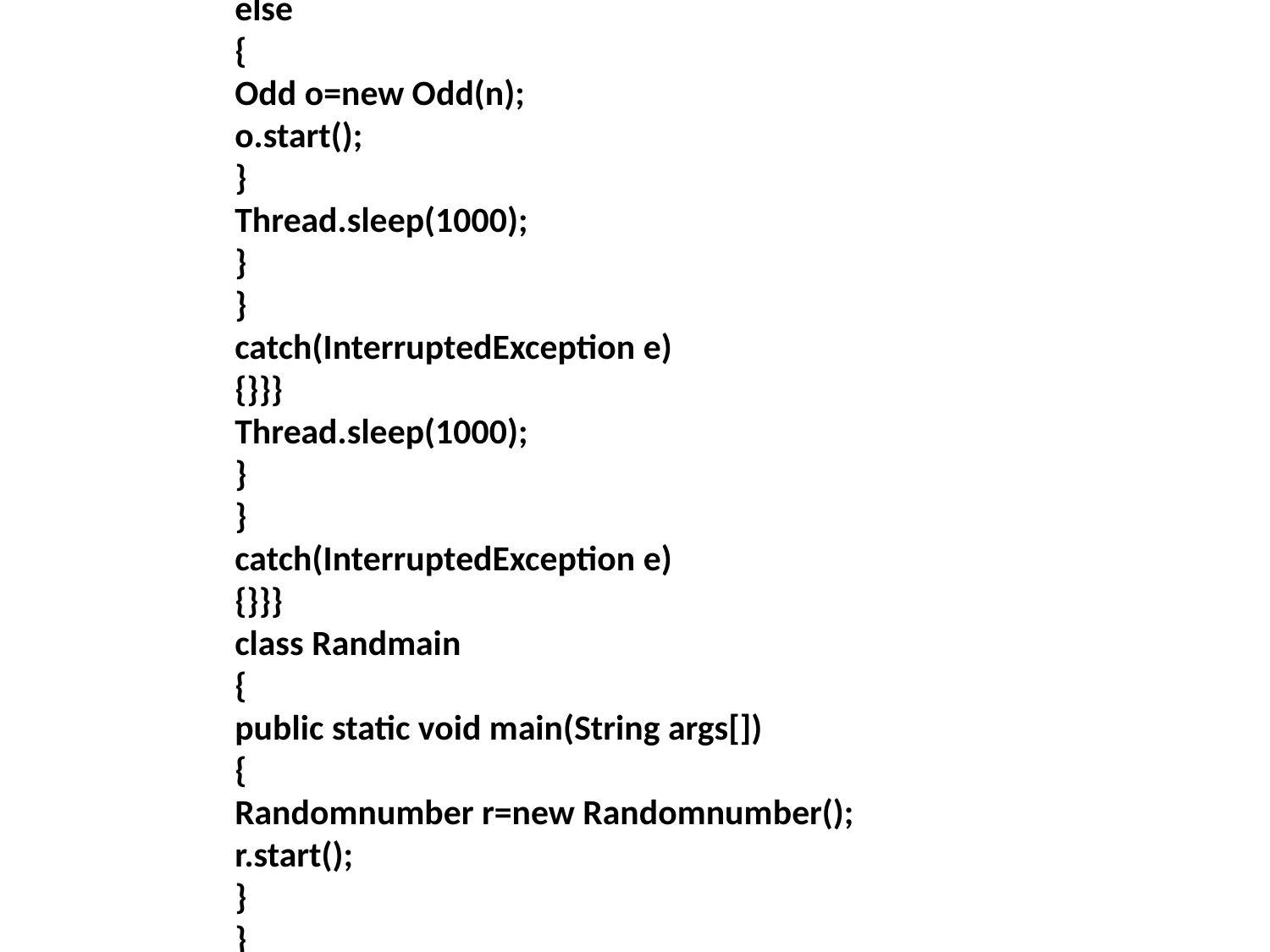

else
{
Odd o=new Odd(n);
o.start();
}
Thread.sleep(1000);
}
}
catch(InterruptedException e)
{}}}
Thread.sleep(1000);
}
}
catch(InterruptedException e)
{}}}
class Randmain
{
public static void main(String args[])
{
Randomnumber r=new Randomnumber();
r.start();
}
}